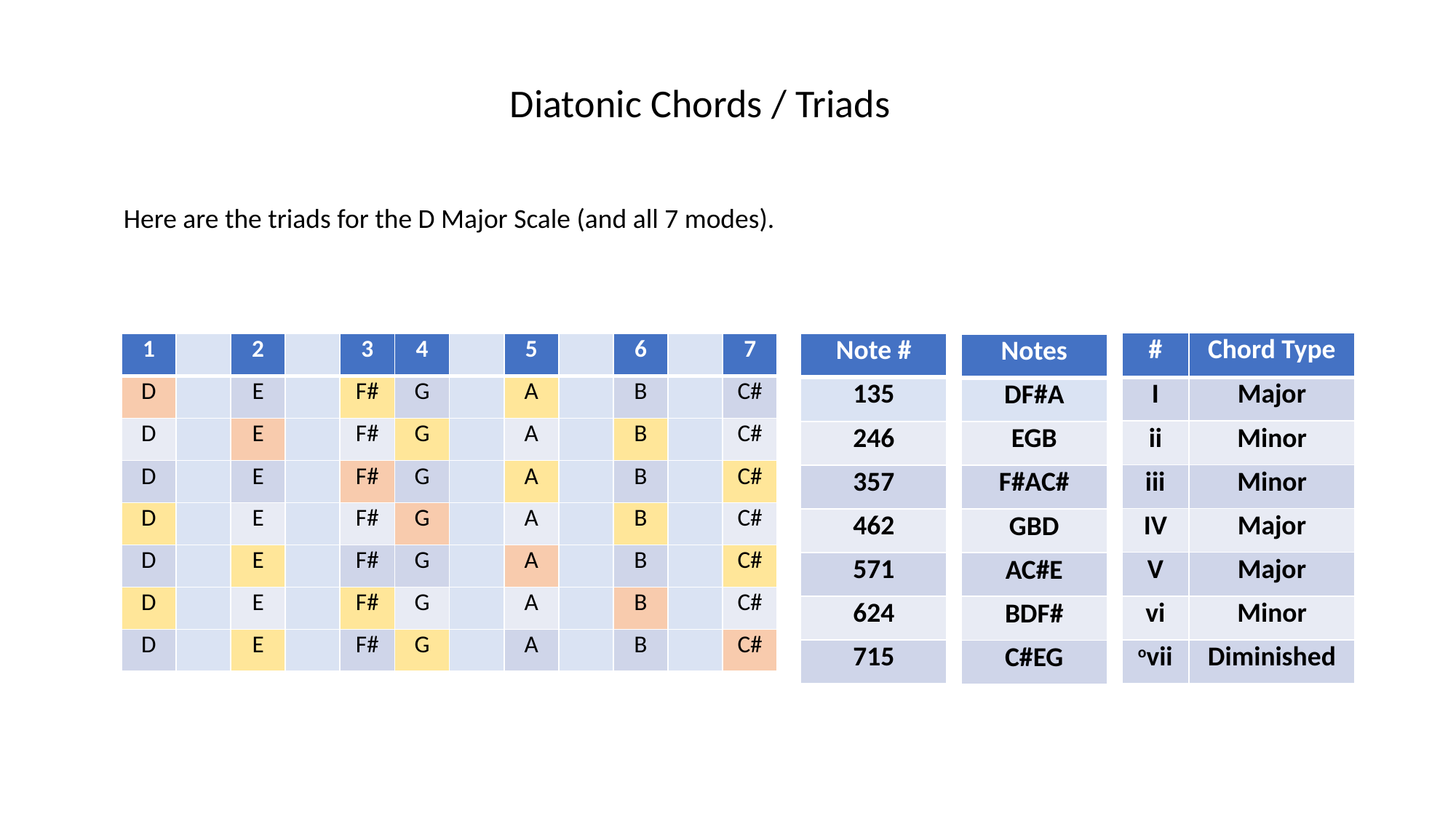

Diatonic Chords / Triads
Here are the triads for the D Major Scale (and all 7 modes).
| # | Chord Type |
| --- | --- |
| I | Major |
| ii | Minor |
| iii | Minor |
| IV | Major |
| V | Major |
| vi | Minor |
| ovii | Diminished |
| Note # |
| --- |
| 135 |
| 246 |
| 357 |
| 462 |
| 571 |
| 624 |
| 715 |
| 1 |  | 2 |  | 3 | 4 |  | 5 |  | 6 |  | 7 |
| --- | --- | --- | --- | --- | --- | --- | --- | --- | --- | --- | --- |
| D |  | E |  | F# | G |  | A |  | B |  | C# |
| D |  | E |  | F# | G |  | A |  | B |  | C# |
| D |  | E |  | F# | G |  | A |  | B |  | C# |
| D |  | E |  | F# | G |  | A |  | B |  | C# |
| D |  | E |  | F# | G |  | A |  | B |  | C# |
| D |  | E |  | F# | G |  | A |  | B |  | C# |
| D |  | E |  | F# | G |  | A |  | B |  | C# |
| Notes |
| --- |
| DF#A |
| EGB |
| F#AC# |
| GBD |
| AC#E |
| BDF# |
| C#EG |